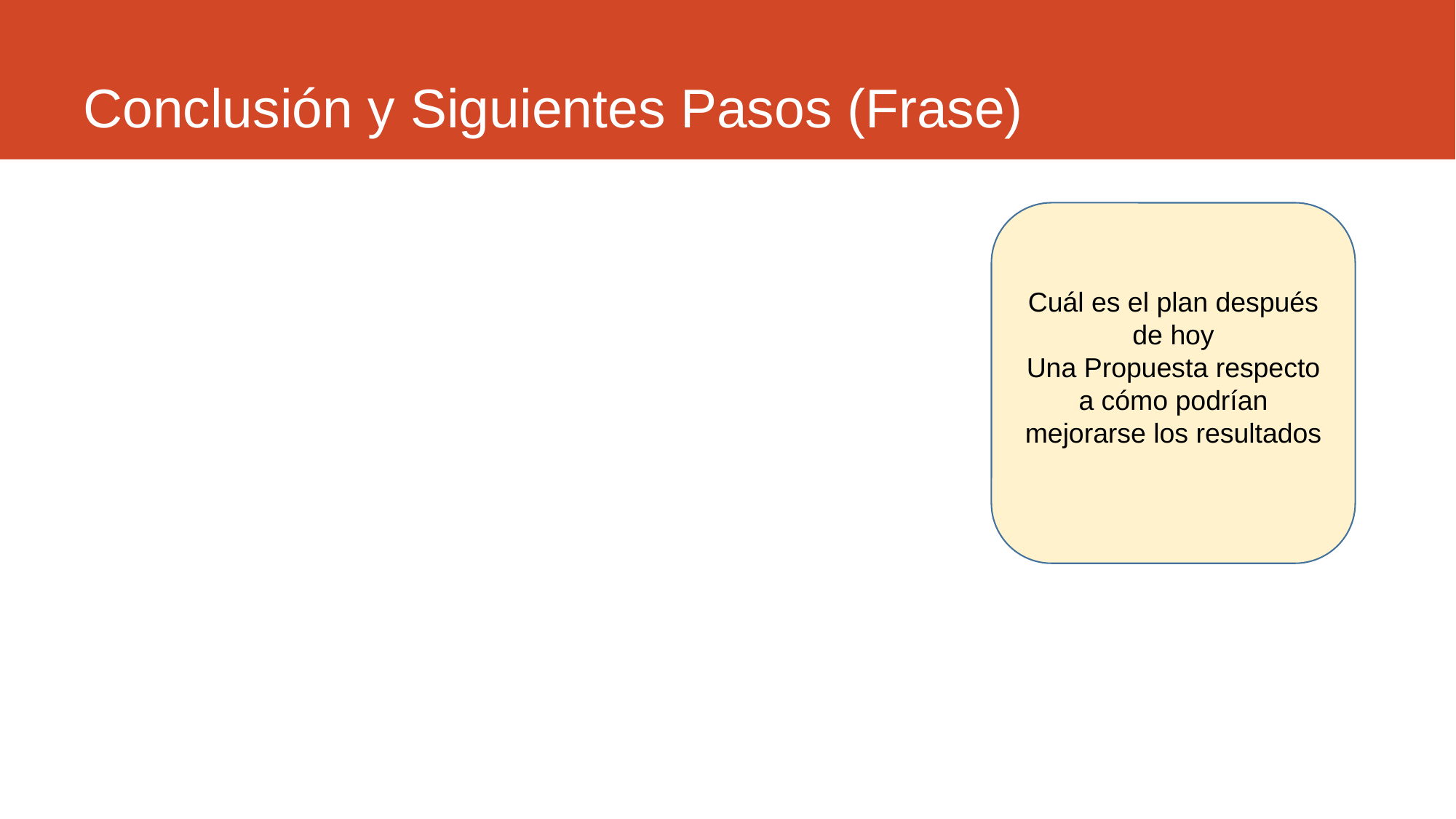

# Conclusión y Siguientes Pasos (Frase)
Cuál es el plan después de hoy
Una Propuesta respecto a cómo podrían mejorarse los resultados